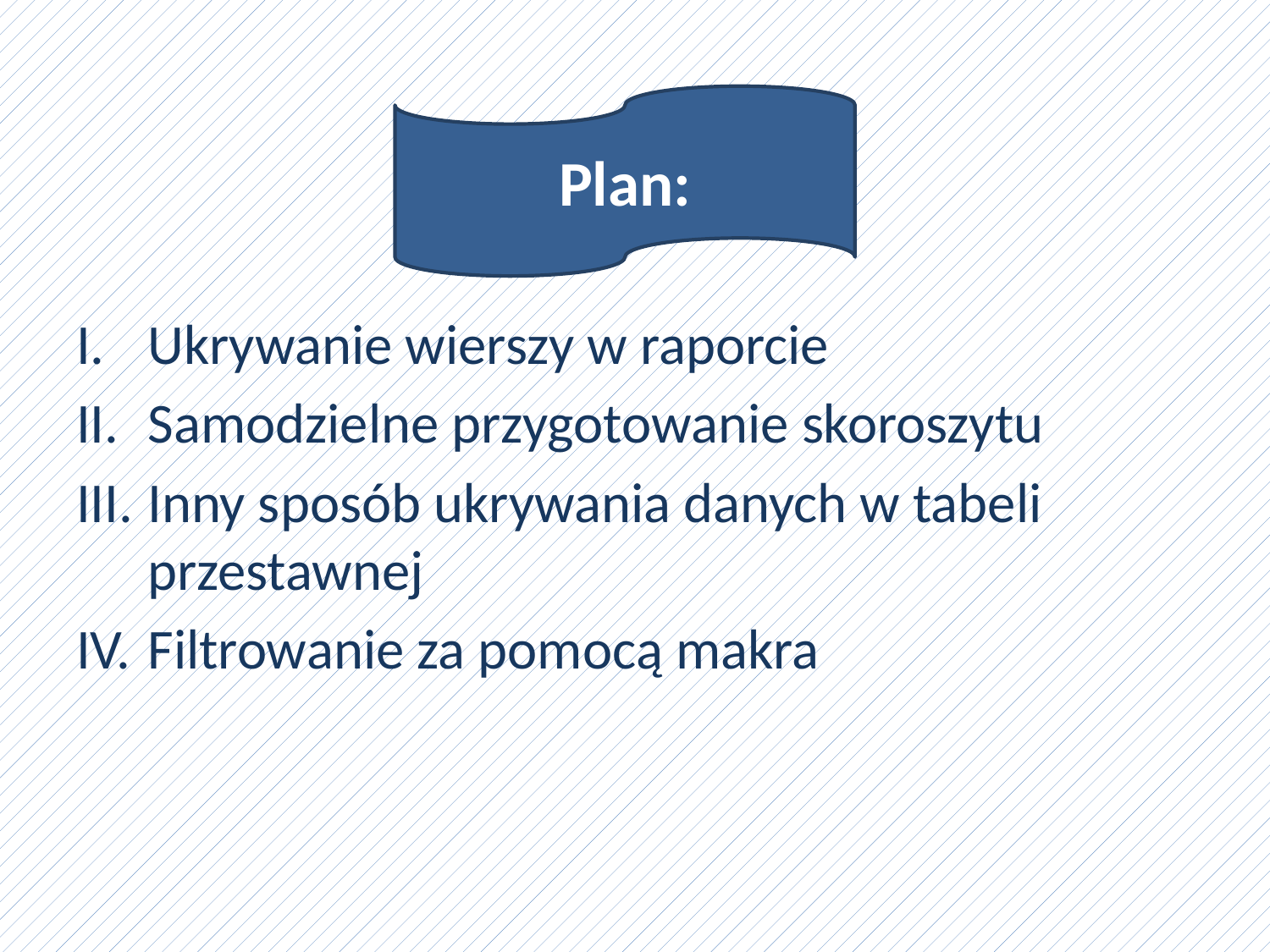

Plan:

Ukrywanie wierszy w raporcie
Samodzielne przygotowanie skoroszytu
Inny sposób ukrywania danych w tabeli przestawnej
Filtrowanie za pomocą makra